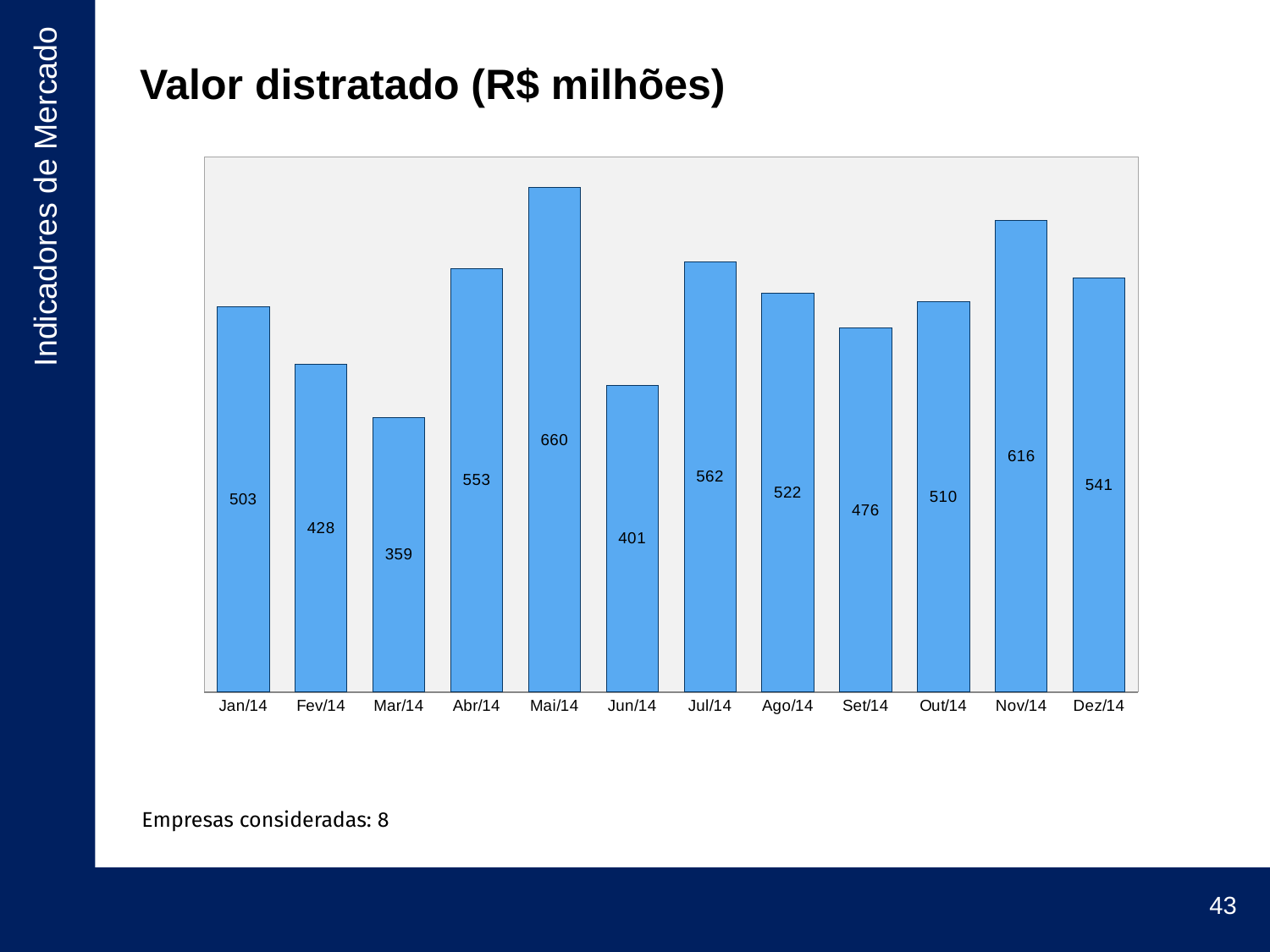

# Valor distratado (R$ milhões)

### Chart

| Category | Residencial | Valor distratado |
|---|---|---|
| Jan/14 | 503.15660969 | None |
| Fev/14 | 427.9331592699999 | None |
| Mar/14 | 359.00337174000003 | None |
| Abr/14 | 553.2704545000001 | None |
| Mai/14 | 659.53528917 | None |
| Jun/14 | 401.01686043 | None |
| Jul/14 | 562.4358067799999 | None |
| Ago/14 | 521.9012470700001 | None |
| Set/14 | 475.5387554300001 | None |
| Out/14 | 509.9865347599998 | None |
| Nov/14 | 616.3311170699999 | None |
| Dez/14 | 540.73785237 | None |
Empresas consideradas: 8
43